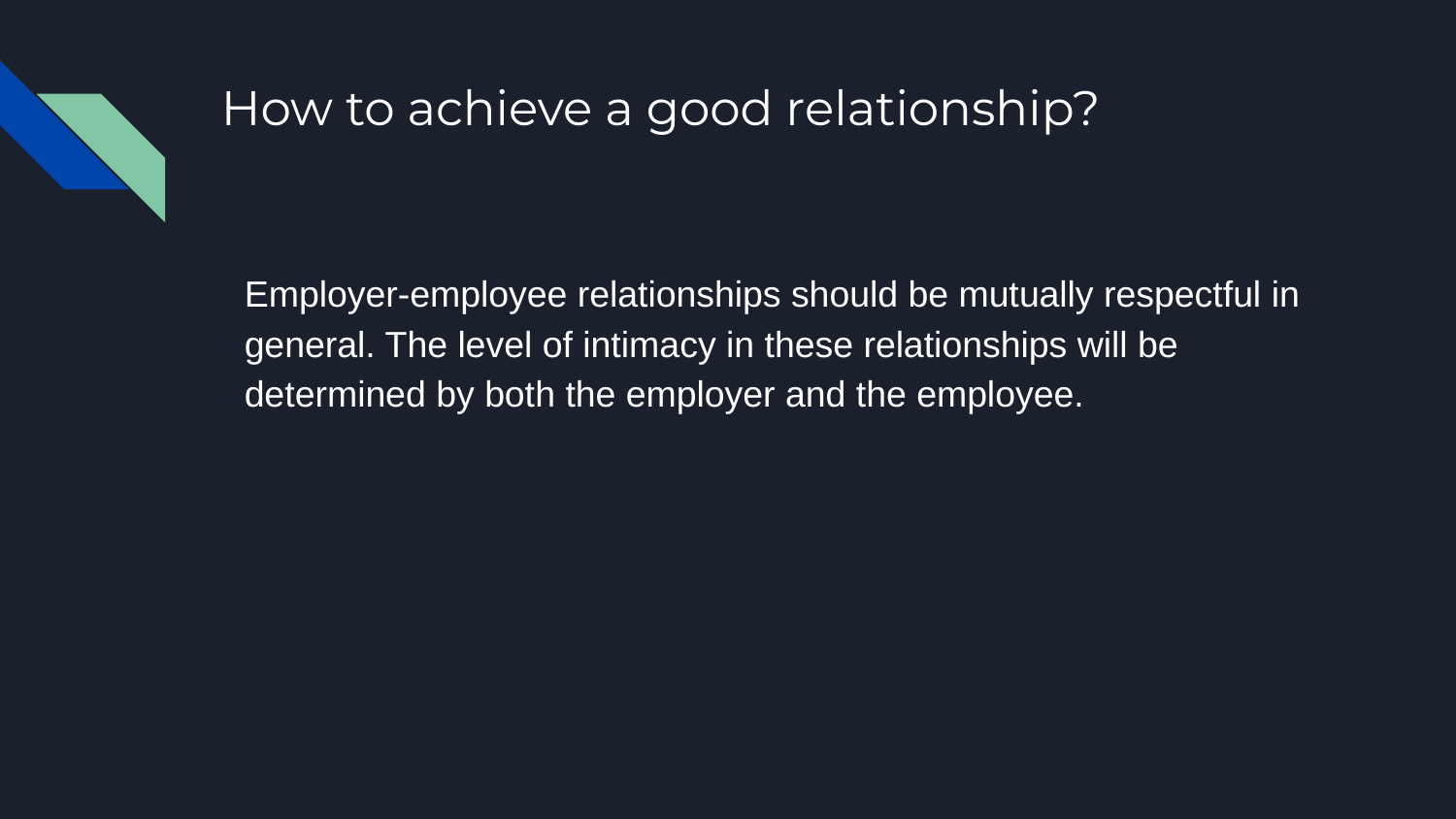

# How to achieve a good relationship?
Employer-employee relationships should be mutually respectful in general. The level of intimacy in these relationships will be determined by both the employer and the employee.